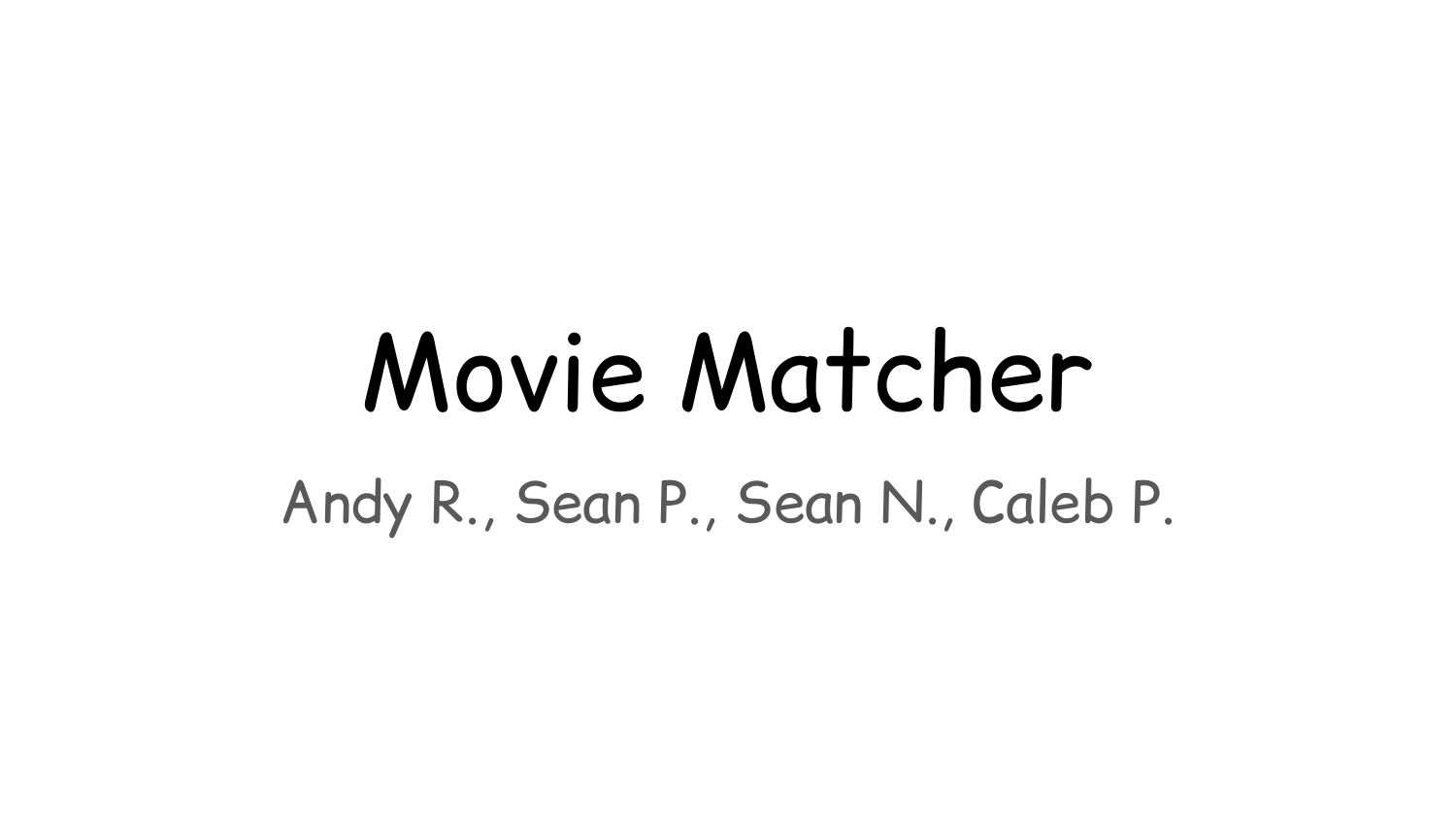

# Movie Matcher
Andy R., Sean P., Sean N., Caleb P.